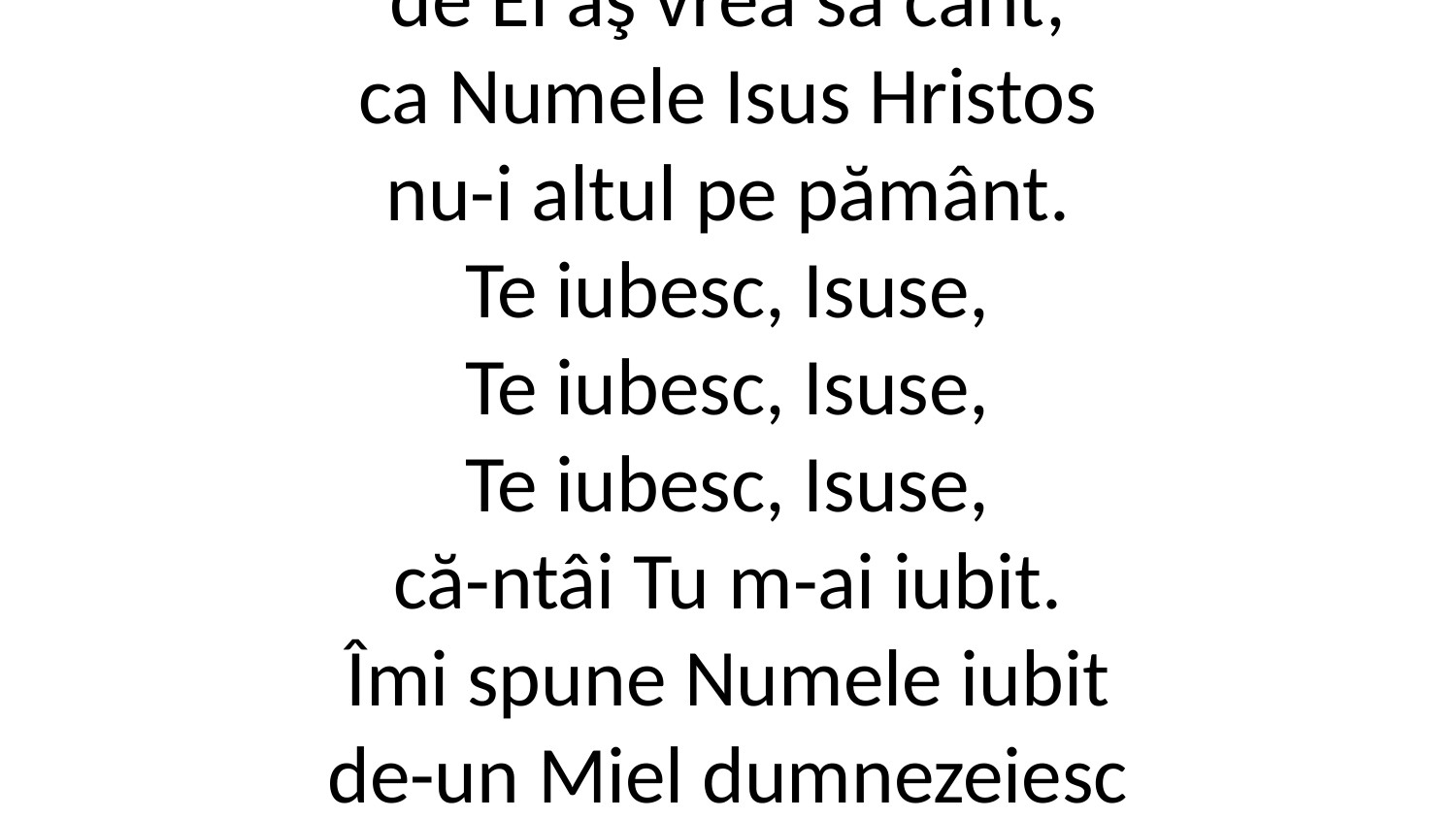

1. Un Nume-mi place să ascult,
de El aş vrea să cânt,
ca Numele Isus Hristos
nu-i altul pe pământ.
Te iubesc, Isuse,
Te iubesc, Isuse,
Te iubesc, Isuse,
că-ntâi Tu m-ai iubit.
Îmi spune Numele iubit
de-un Miel dumnezeiesc
ce-n locul meu a fost jertfit
ca-n veci eu să trăiesc.